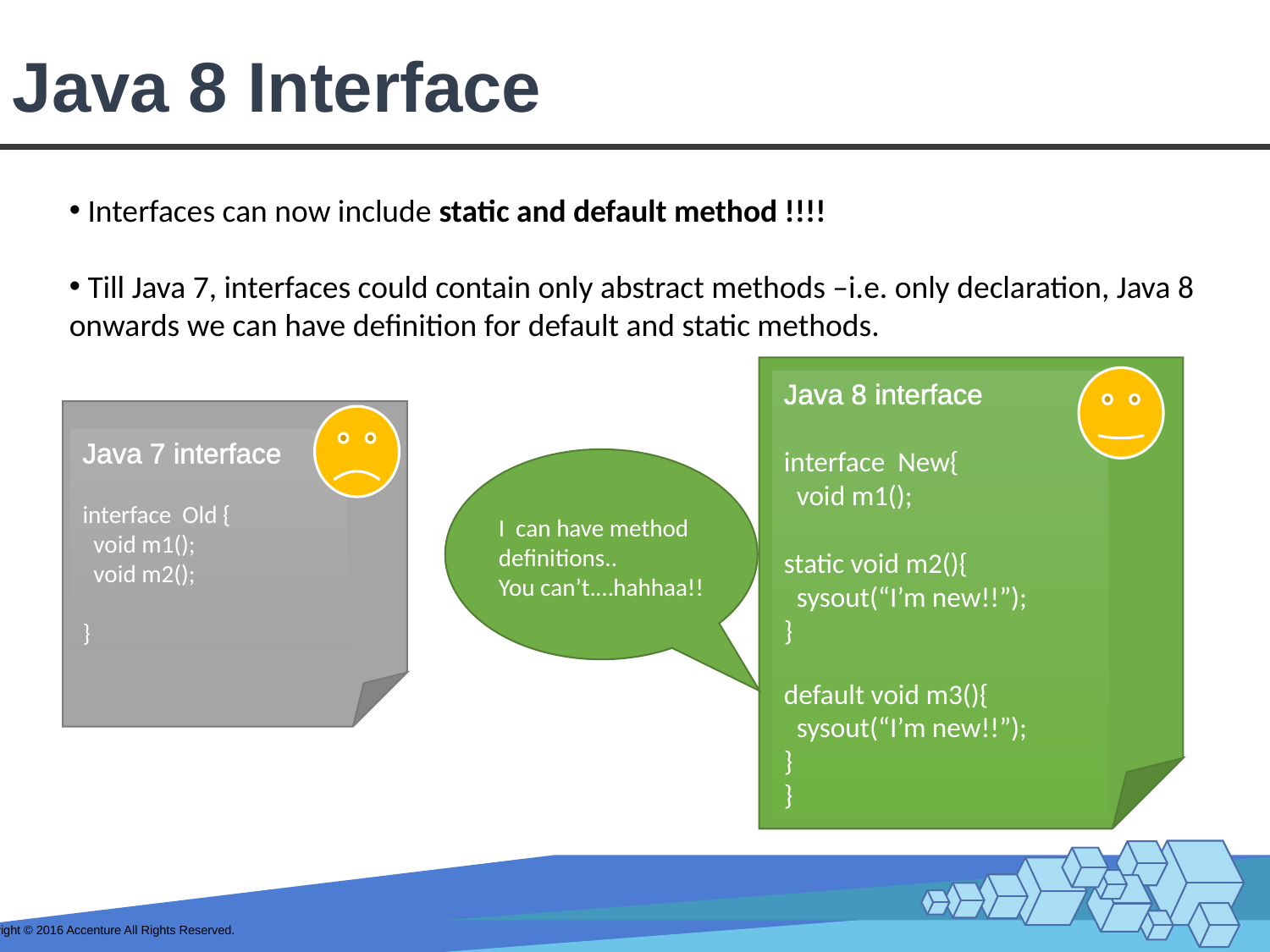

# Java 8 Interface

 Interfaces can now include static and default method !!!!

 Till Java 7, interfaces could contain only abstract methods –i.e. only declaration, Java 8 onwards we can have definition for default and static methods.

Java 8 interface

interface  New{
  void m1();

static void m2(){
  sysout(“I’m new!!”);
}

default void m3(){
  sysout(“I’m new!!”);
}
}

Java 7 interface

interface  Old {
  void m1();
  void m2();

}

I  can have method definitions..
You can’t.…hahhaa!!